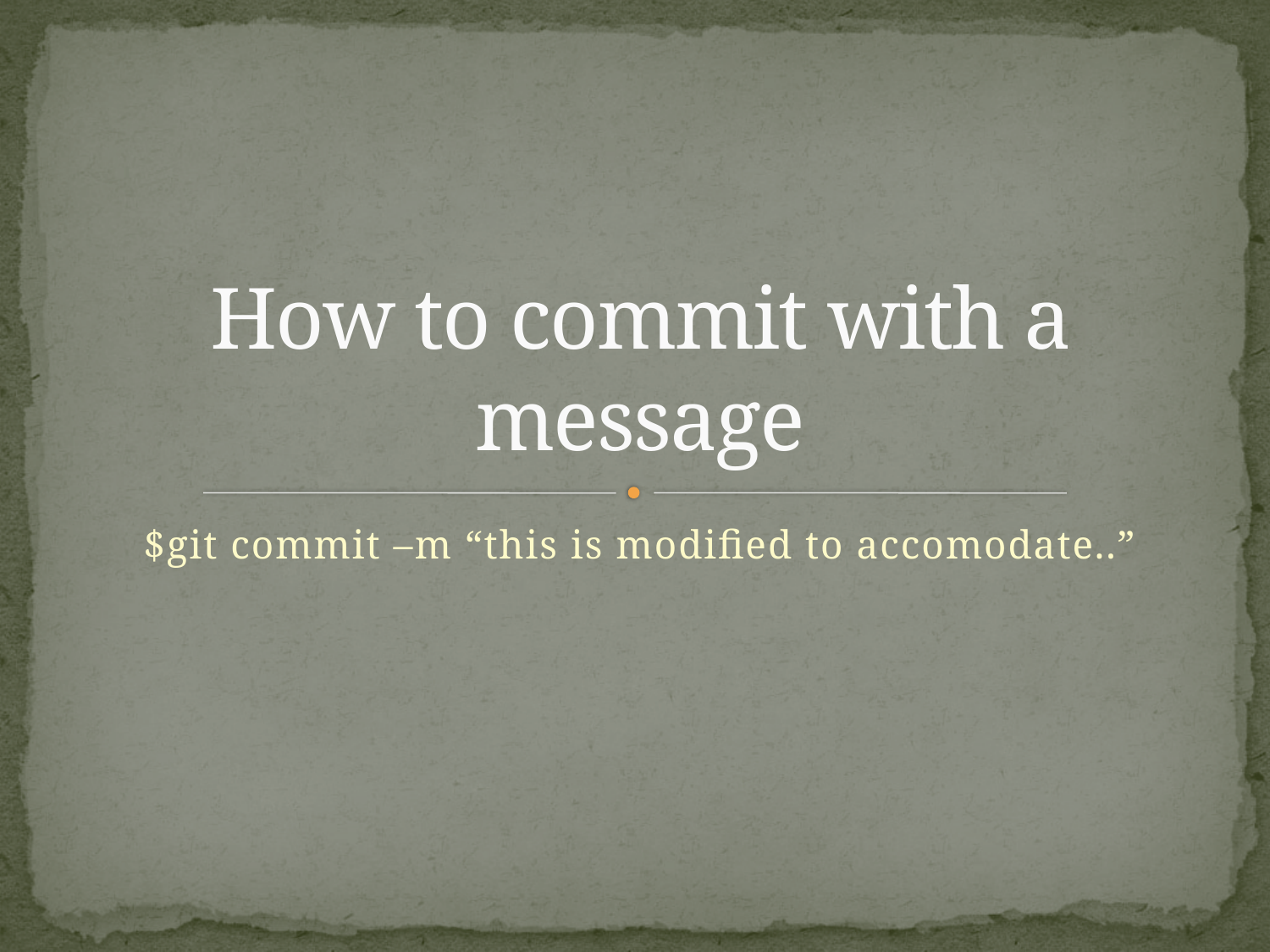

# How to commit with a message
$git commit –m “this is modified to accomodate..”